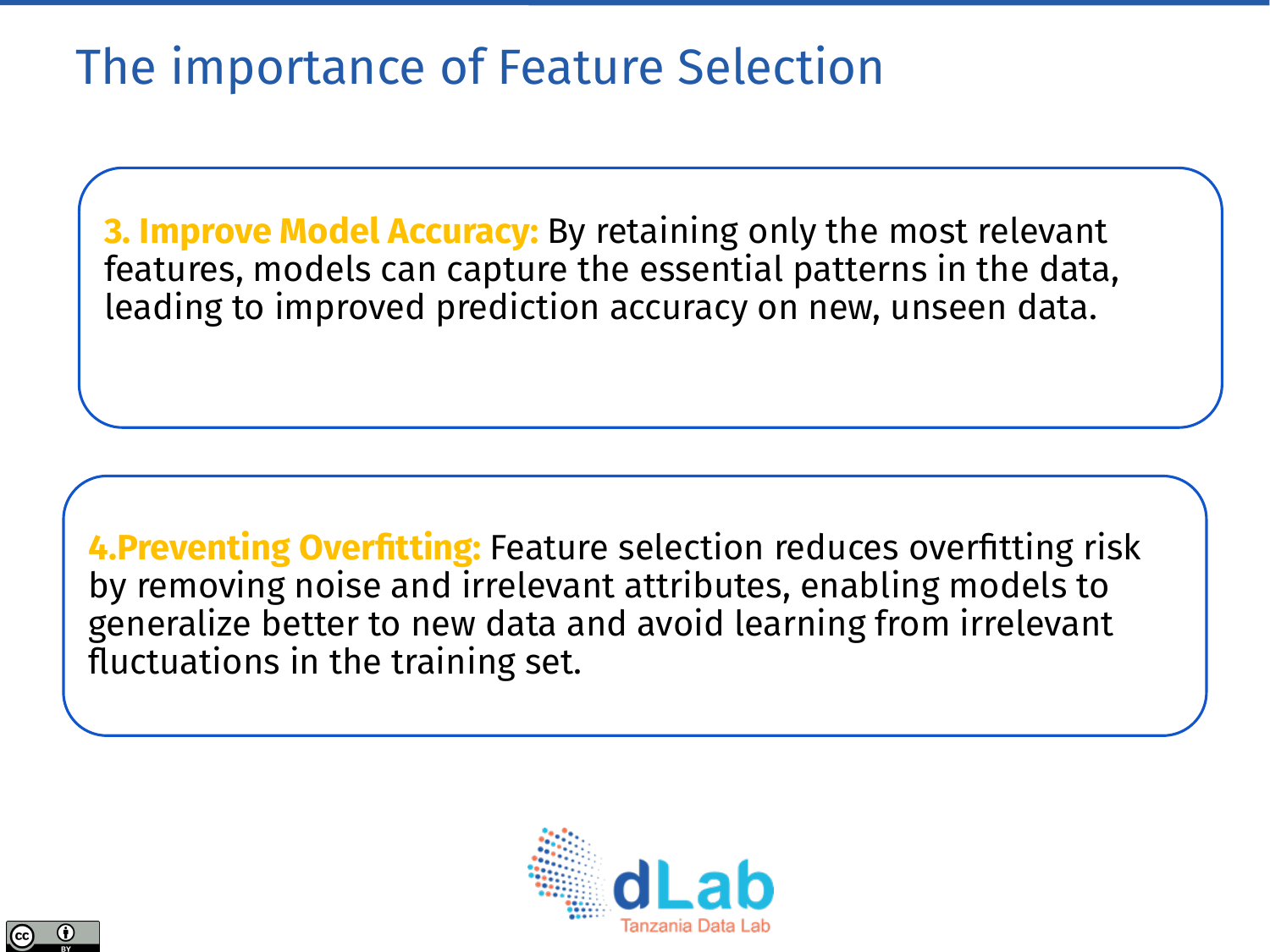

# The importance of Feature Selection
3. Improve Model Accuracy: By retaining only the most relevant features, models can capture the essential patterns in the data, leading to improved prediction accuracy on new, unseen data.

4.Preventing Overfitting: Feature selection reduces overfitting risk by removing noise and irrelevant attributes, enabling models to generalize better to new data and avoid learning from irrelevant fluctuations in the training set.